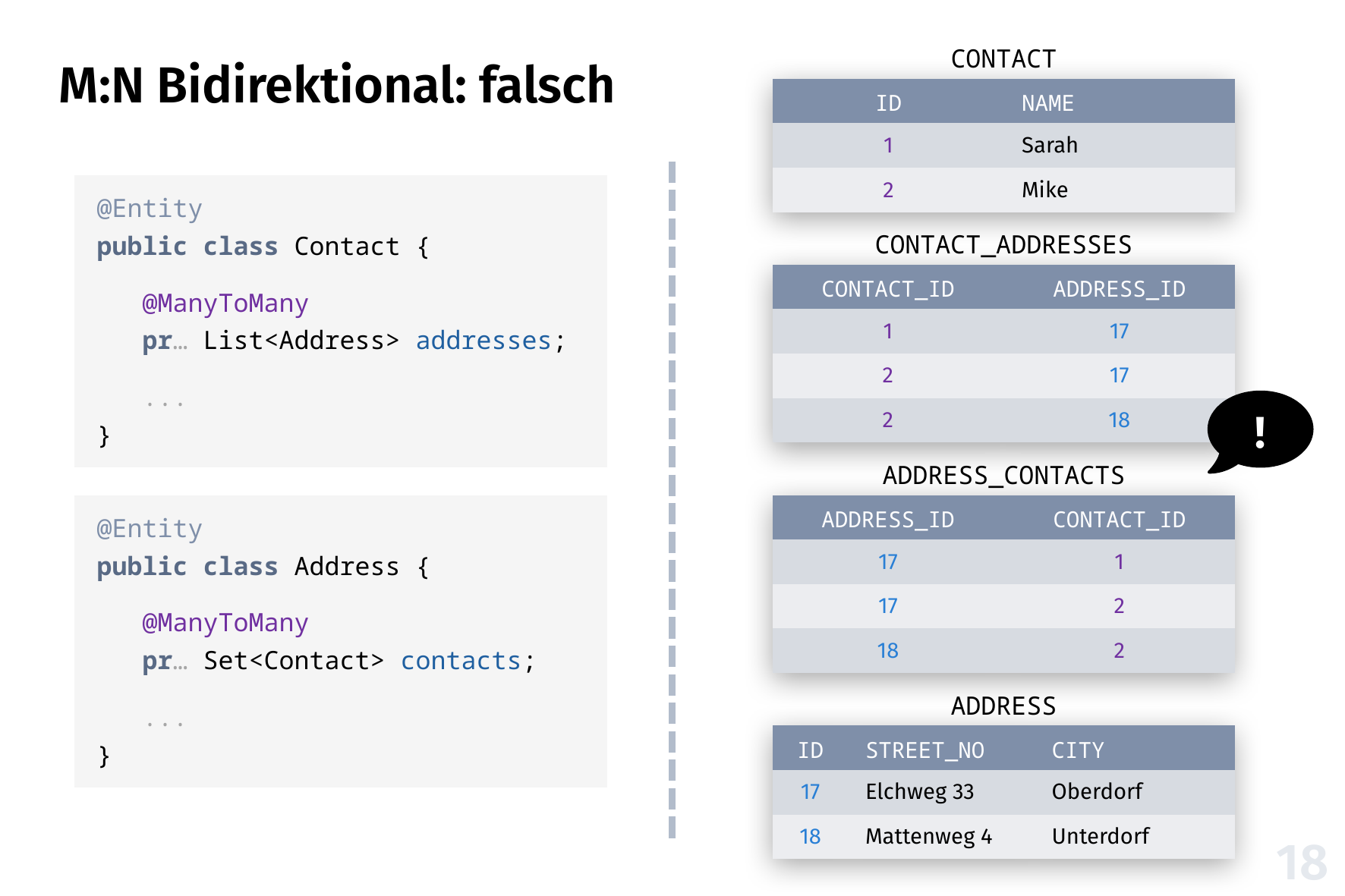

CONTACT
| ID | NAME |
| --- | --- |
| 1 | Sarah |
| 2 | Mike |
# M:N Bidirektional: falsch
@Entity
public class Contact {

   @ManyToMany
   pr… List<Address> addresses;

   ...
}
CONTACT_ADDRESSES
| CONTACT\_ID | ADDRESS\_ID |
| --- | --- |
| 1 | 17 |
| 2 | 17 |
| 2 | 18 |
!
ADDRESS_CONTACTS
| ADDRESS\_ID | CONTACT\_ID |
| --- | --- |
| 17 | 1 |
| 17 | 2 |
| 18 | 2 |
@Entity
public class Address {

   @ManyToMany
   pr… Set<Contact> contacts;

   ...
}
ADDRESS
| ID | STREET\_NO | CITY |
| --- | --- | --- |
| 17 | Elchweg 33 | Oberdorf |
| 18 | Mattenweg 4 | Unterdorf |
18